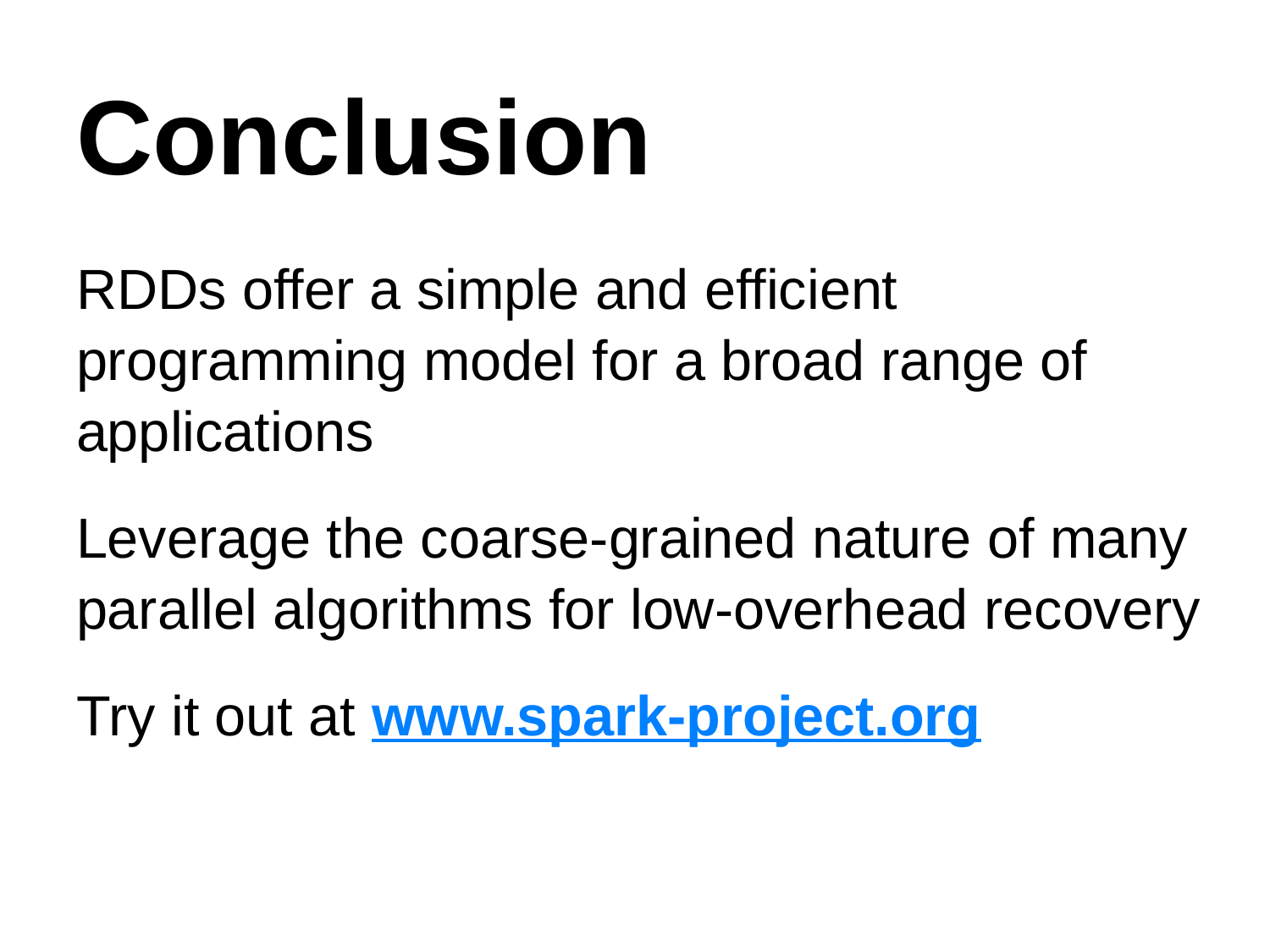

# Conclusion
RDDs offer a simple and efficient programming model for a broad range of applications
Leverage the coarse-grained nature of many parallel algorithms for low-overhead recovery
Try it out at www.spark-project.org